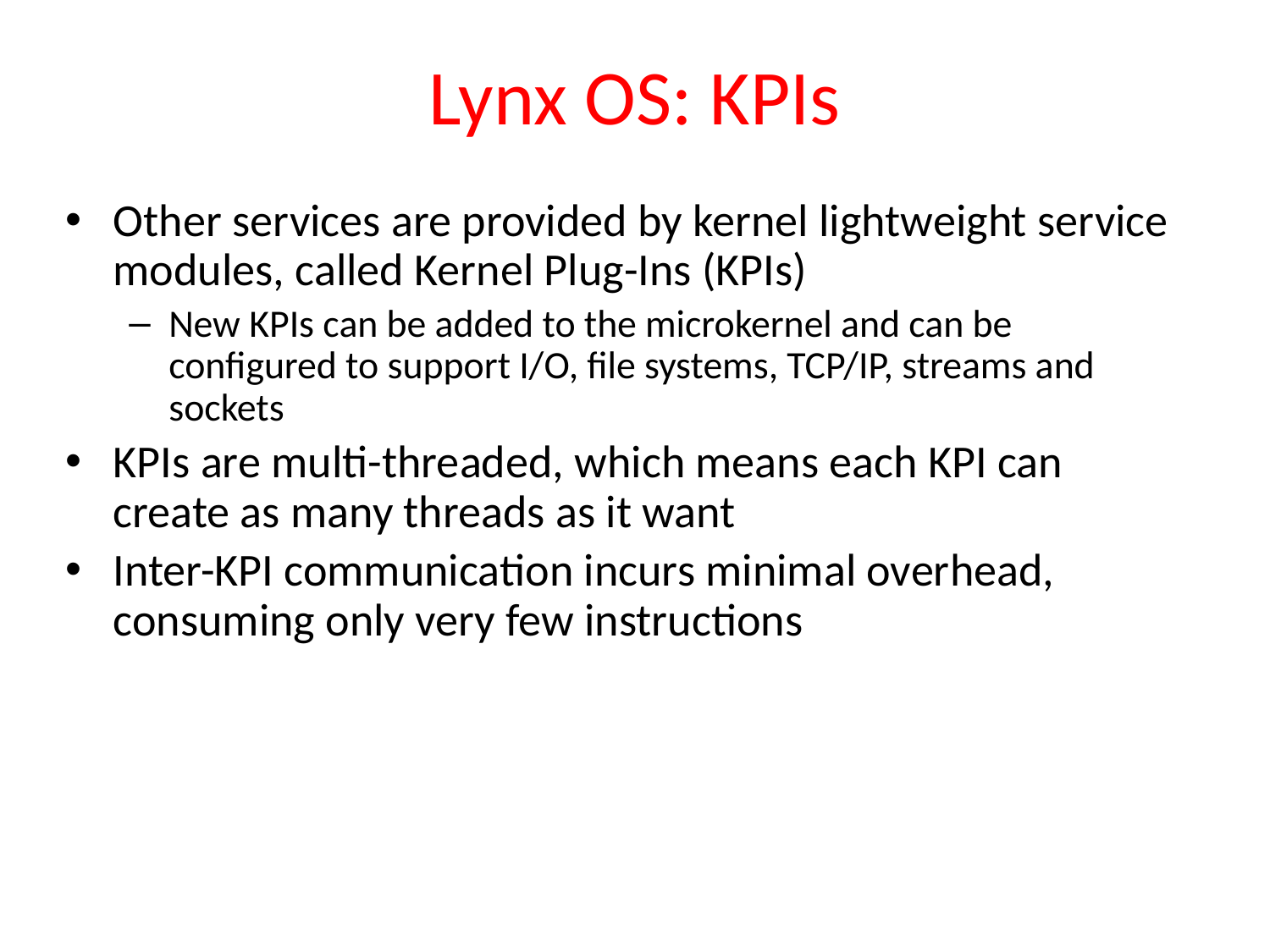

# Lynx OS: KPIs
Other services are provided by kernel lightweight service modules, called Kernel Plug-Ins (KPIs)
New KPIs can be added to the microkernel and can be configured to support I/O, file systems, TCP/IP, streams and sockets
KPIs are multi-threaded, which means each KPI can create as many threads as it want
Inter-KPI communication incurs minimal overhead, consuming only very few instructions